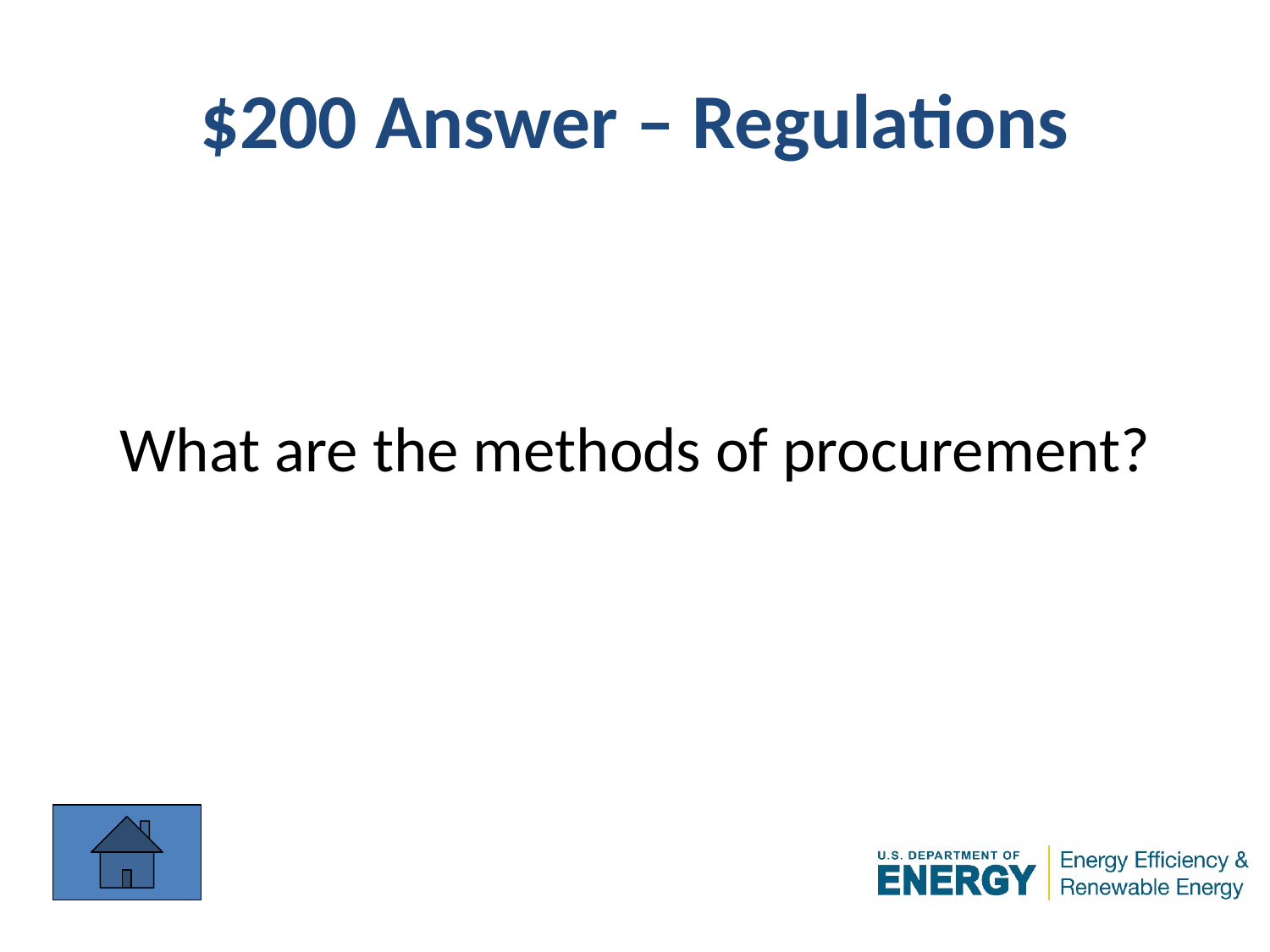

# $200 Answer – Regulations
What are the methods of procurement?